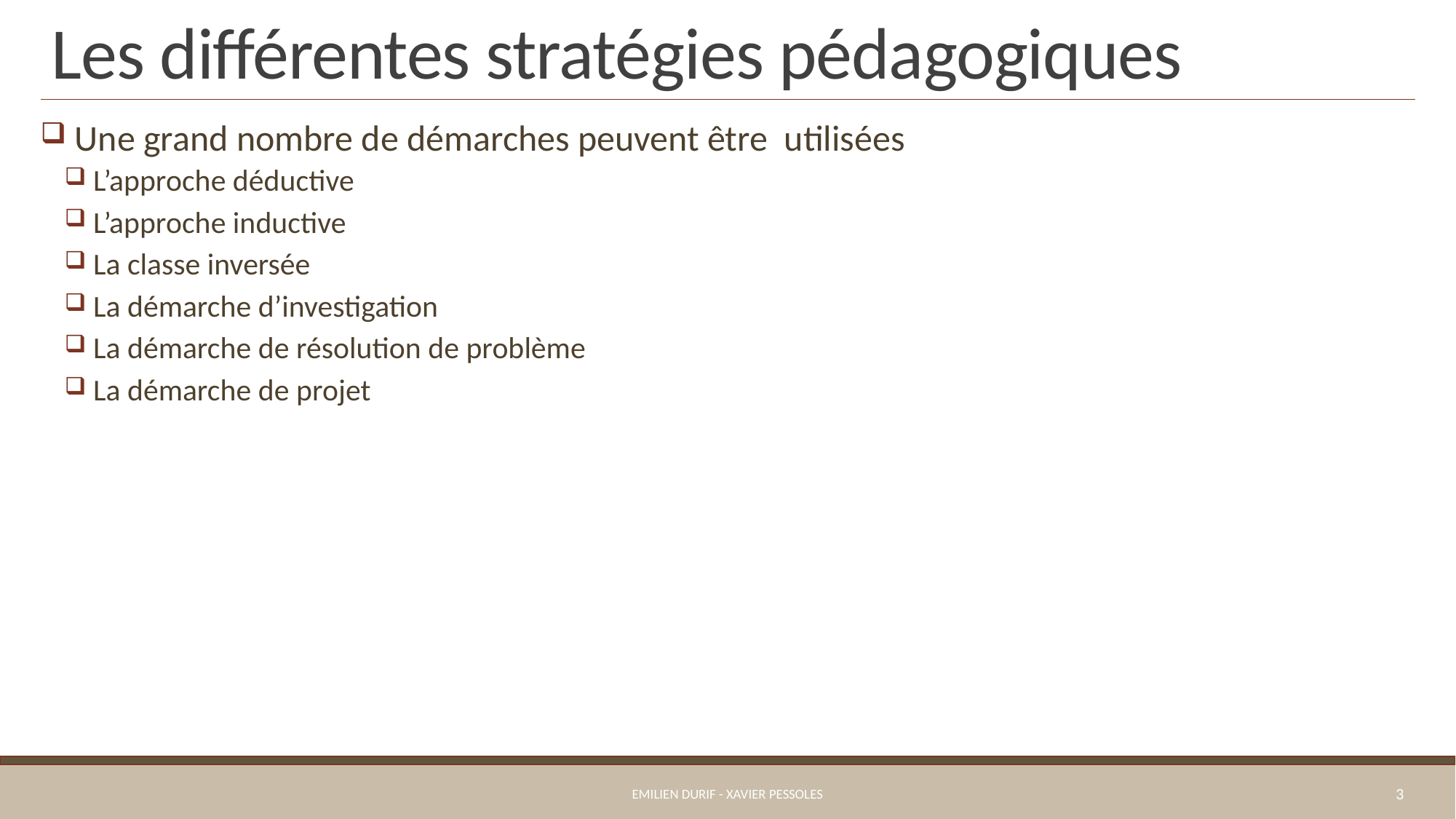

# Les différentes stratégies pédagogiques
 Une grand nombre de démarches peuvent être  utilisées
 L’approche déductive
 L’approche inductive
 La classe inversée
 La démarche d’investigation
 La démarche de résolution de problème
 La démarche de projet

Emilien Durif - Xavier Pessoles
3